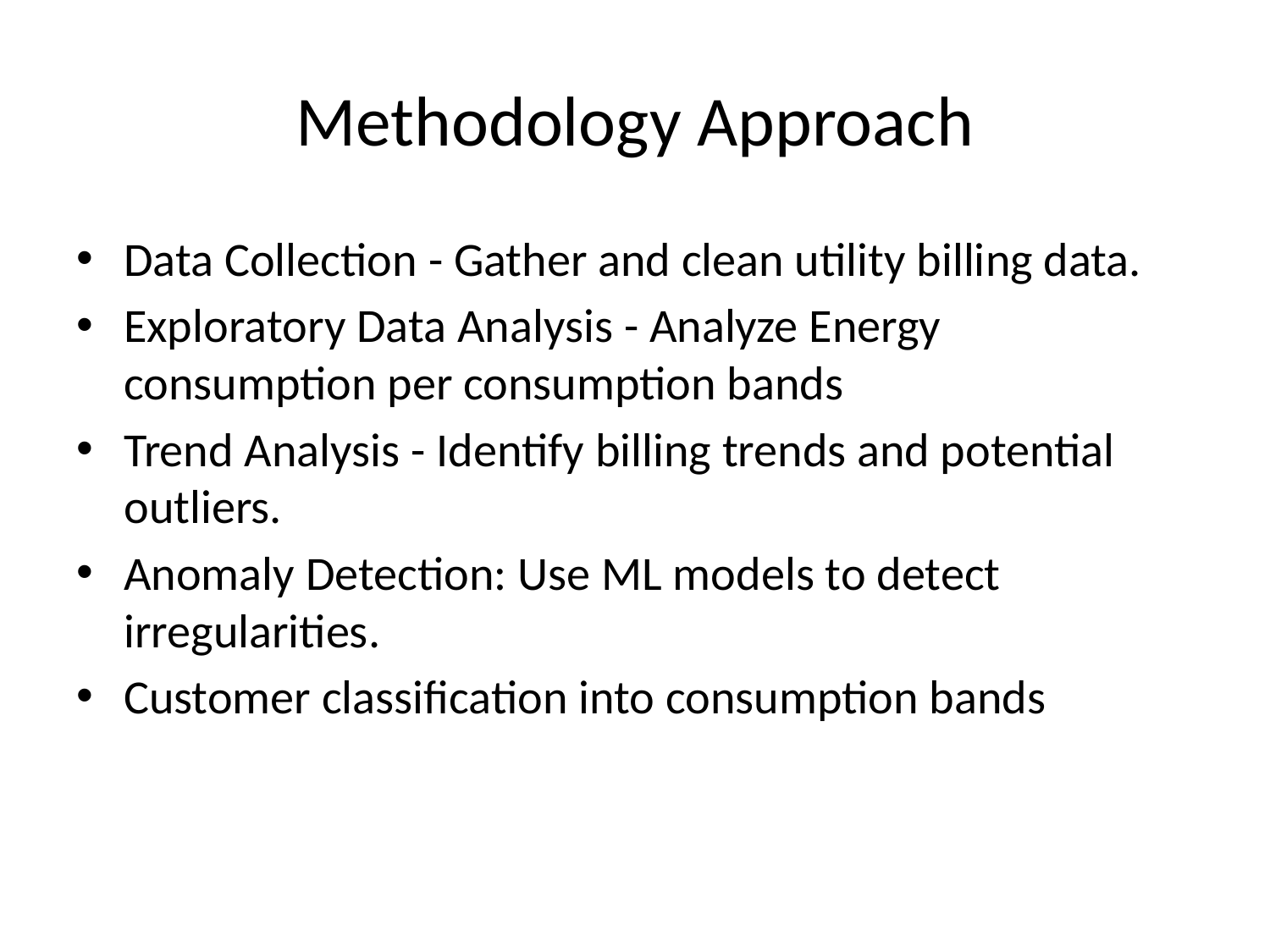

# Methodology Approach
Data Collection - Gather and clean utility billing data.
Exploratory Data Analysis - Analyze Energy consumption per consumption bands
Trend Analysis - Identify billing trends and potential outliers.
Anomaly Detection: Use ML models to detect irregularities.
Customer classification into consumption bands